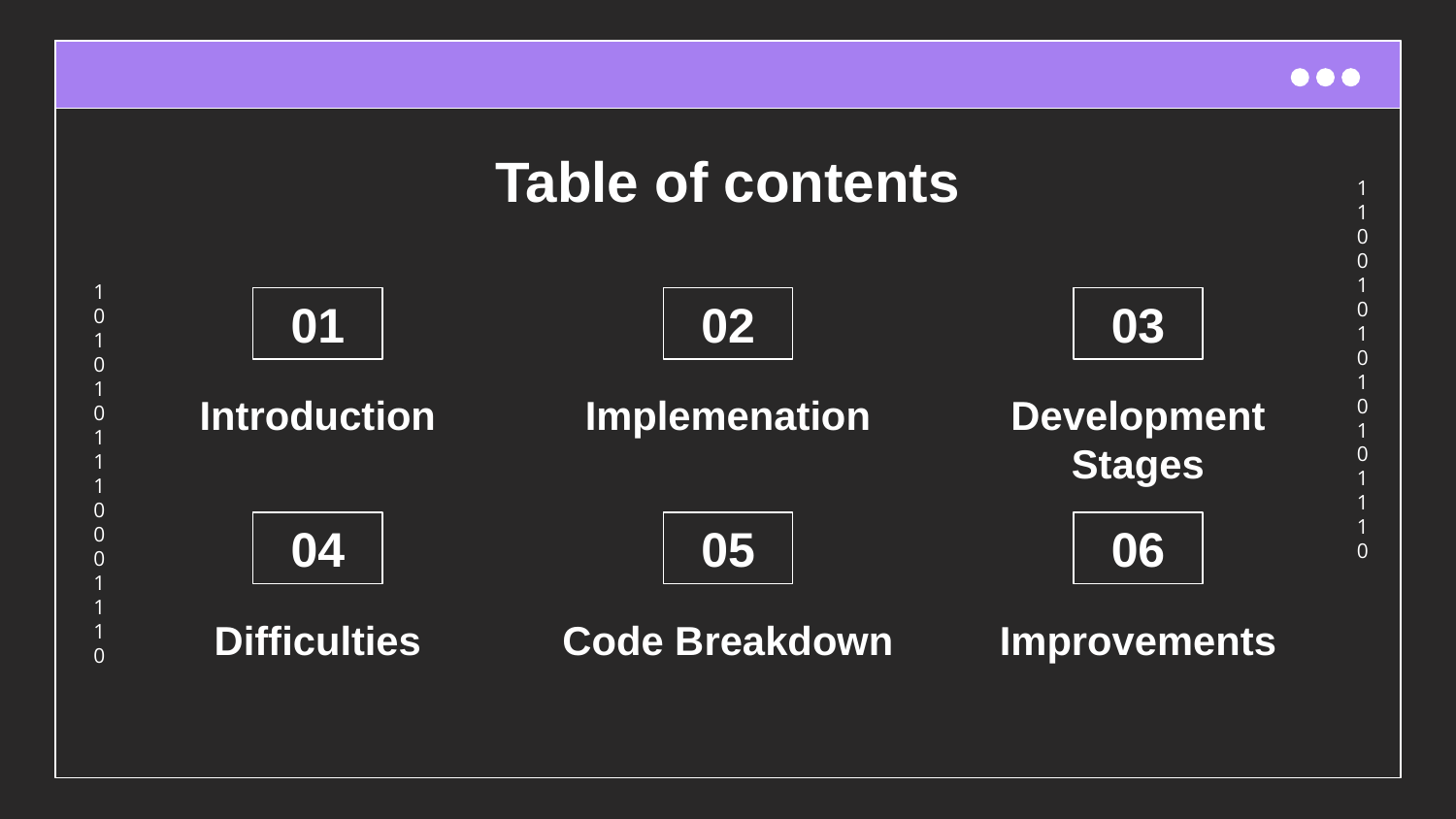

# Table of contents
01
02
03
Introduction
Implemenation
Development Stages
04
05
06
Difficulties
Code Breakdown
Improvements